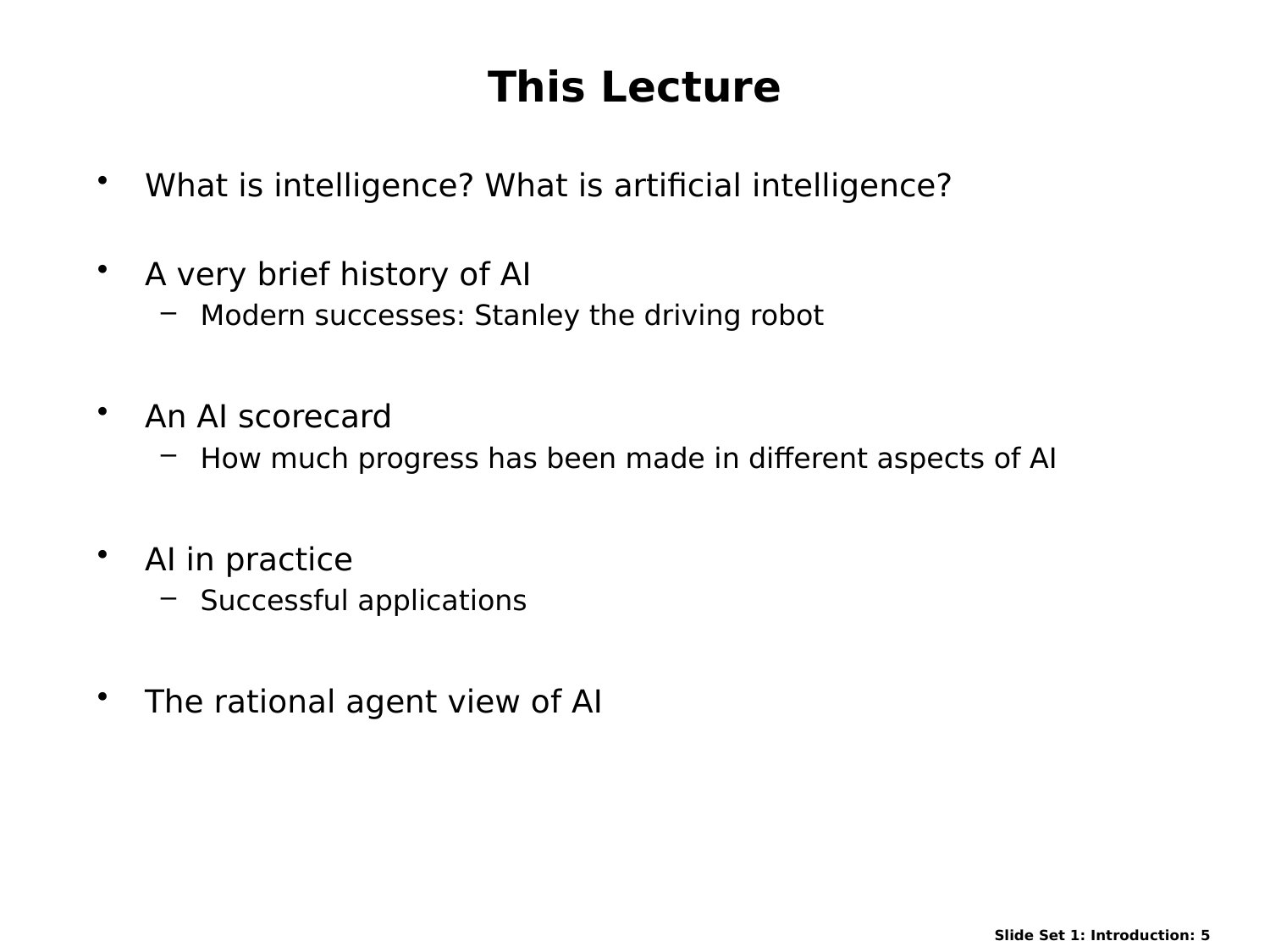

# This Lecture
What is intelligence? What is artificial intelligence?

A very brief history of AI
Modern successes: Stanley the driving robot

An AI scorecard
How much progress has been made in different aspects of AI

AI in practice
Successful applications

The rational agent view of AI